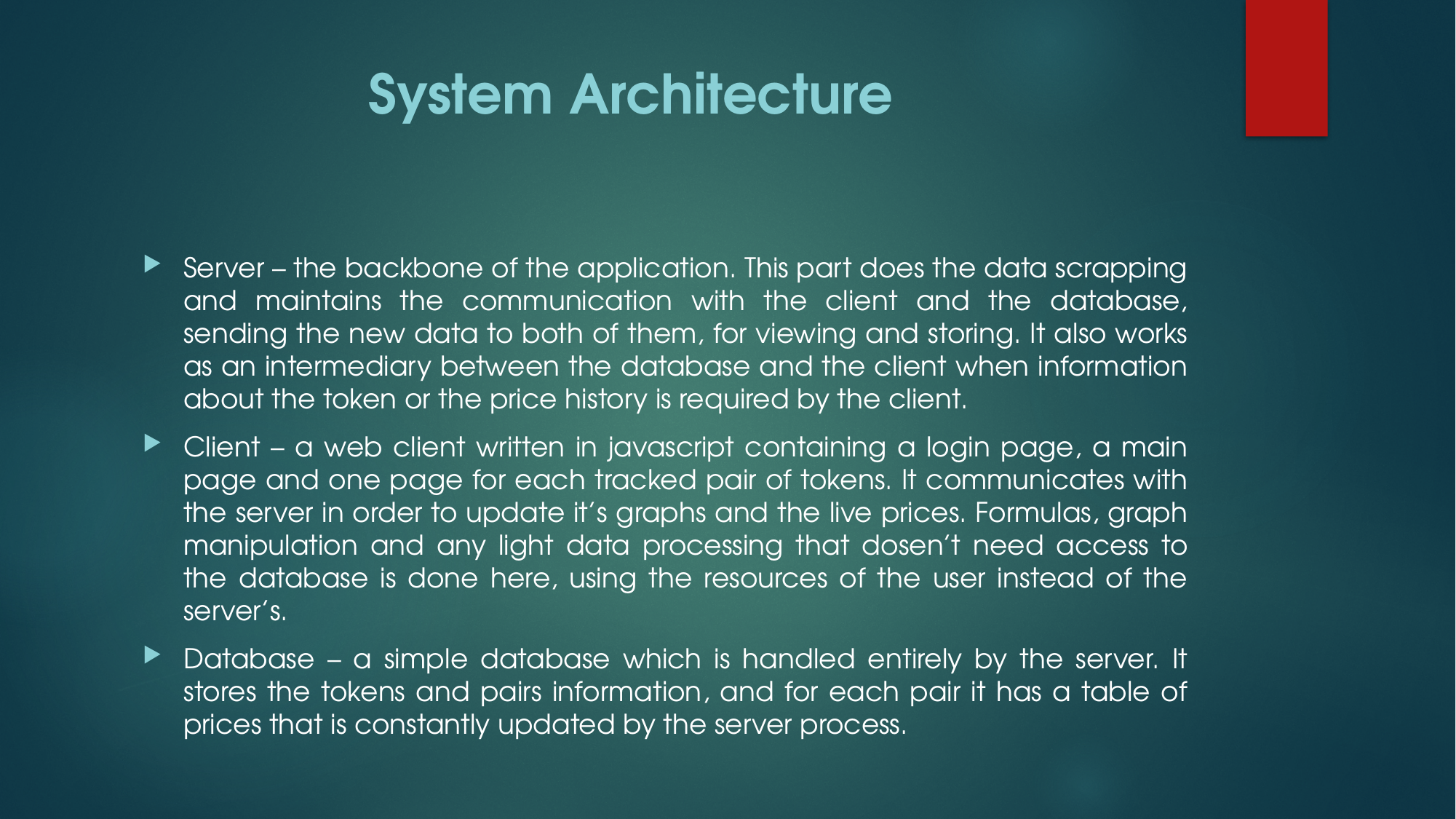

# System Architecture
Server – the backbone of the application. This part does the data scrapping and maintains the communication with the client and the database, sending the new data to both of them, for viewing and storing. It also works as an intermediary between the database and the client when information about the token or the price history is required by the client.
Client – a web client written in javascript containing a login page, a main page and one page for each tracked pair of tokens. It communicates with the server in order to update it’s graphs and the live prices. Formulas, graph manipulation and any light data processing that dosen’t need access to the database is done here, using the resources of the user instead of the server’s.
Database – a simple database which is handled entirely by the server. It stores the tokens and pairs information, and for each pair it has a table of prices that is constantly updated by the server process.